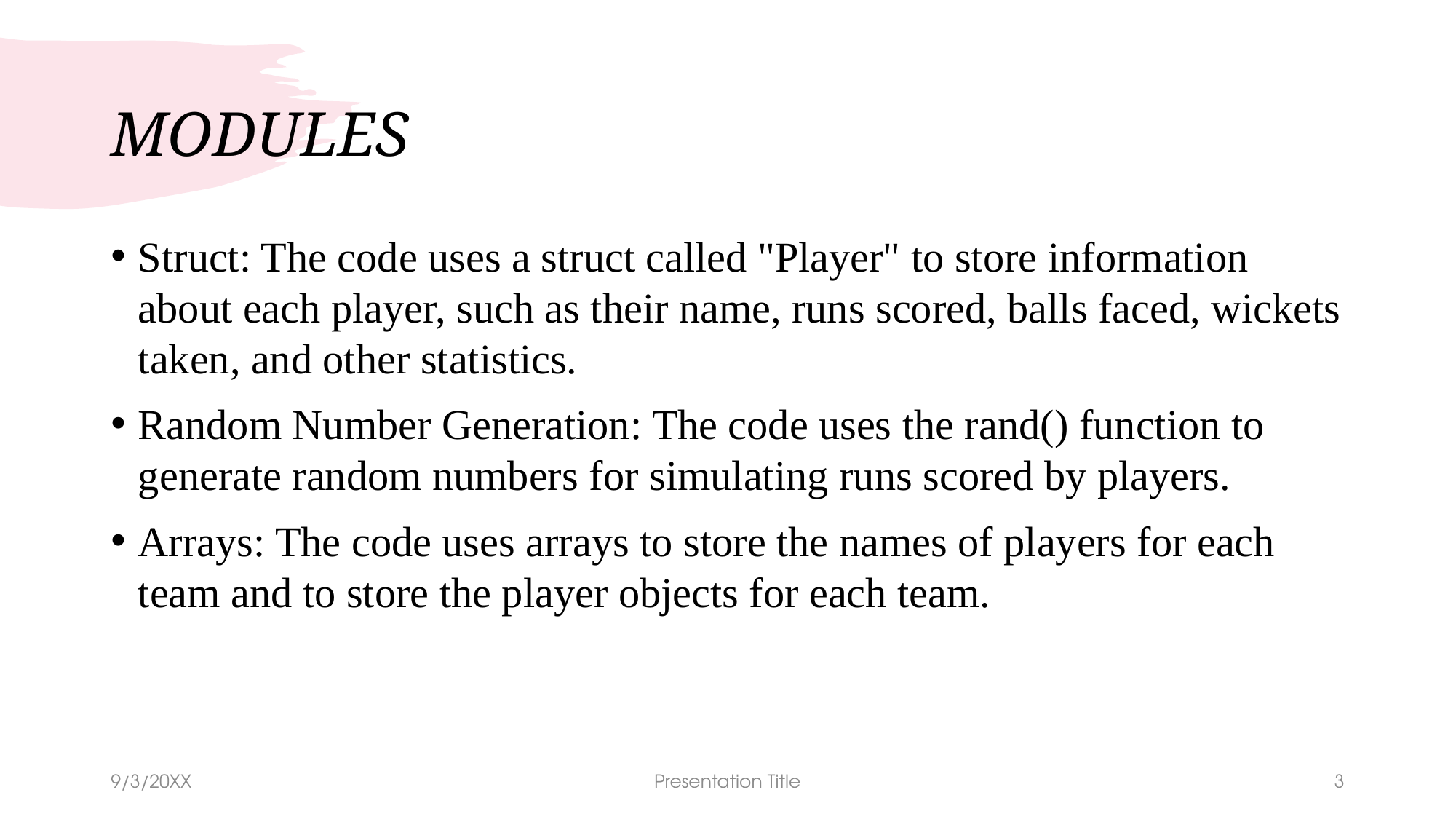

# MODULES

Struct: The code uses a struct called "Player" to store information about each player, such as their name, runs scored, balls faced, wickets taken, and other statistics.
Random Number Generation: The code uses the rand() function to generate random numbers for simulating runs scored by players.
Arrays: The code uses arrays to store the names of players for each team and to store the player objects for each team.
9/3/20XX
Presentation Title
3